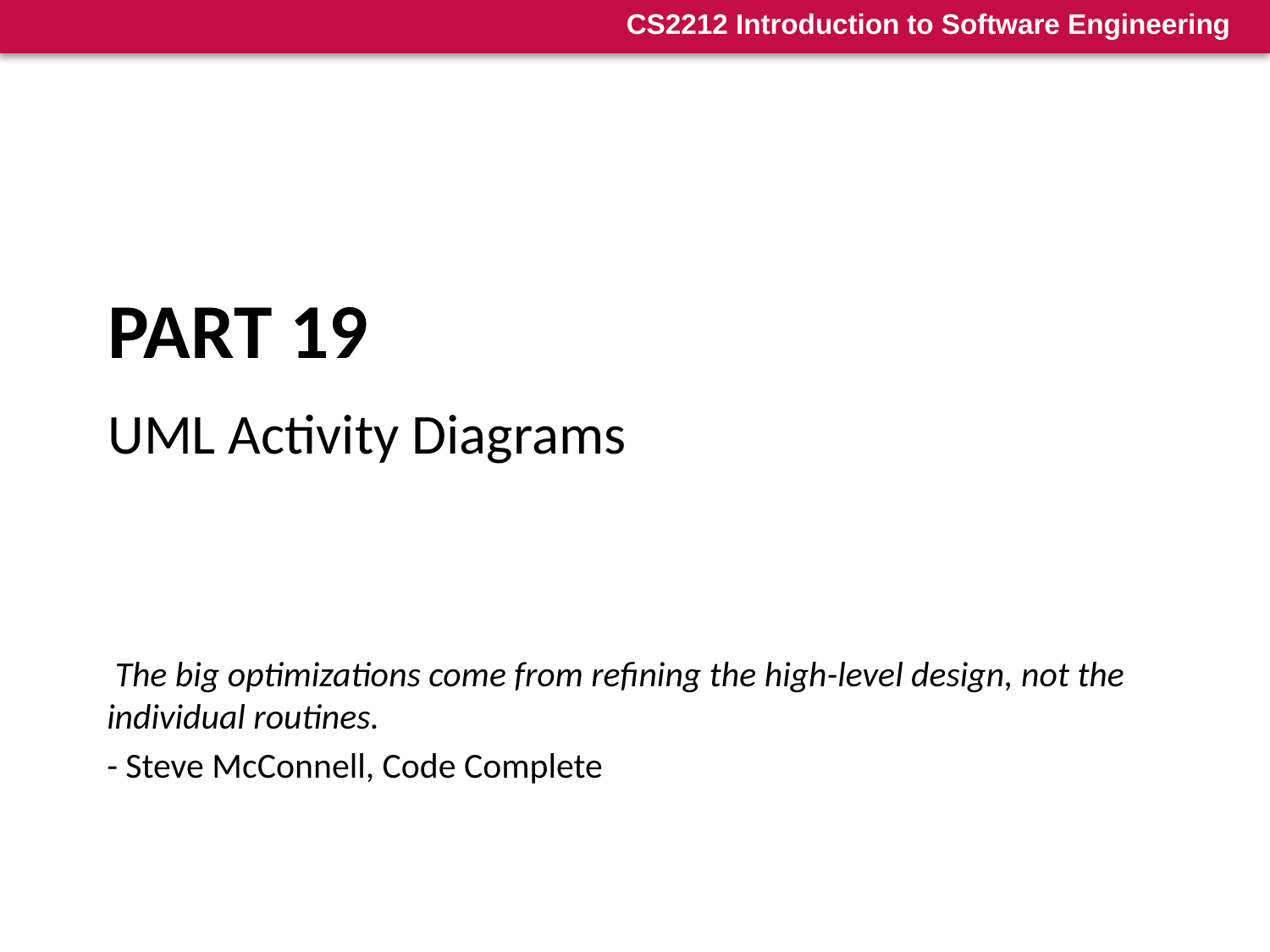

# Part 19
UML Activity Diagrams

 The big optimizations come from refining the high-level design, not the individual routines.
- Steve McConnell, Code Complete